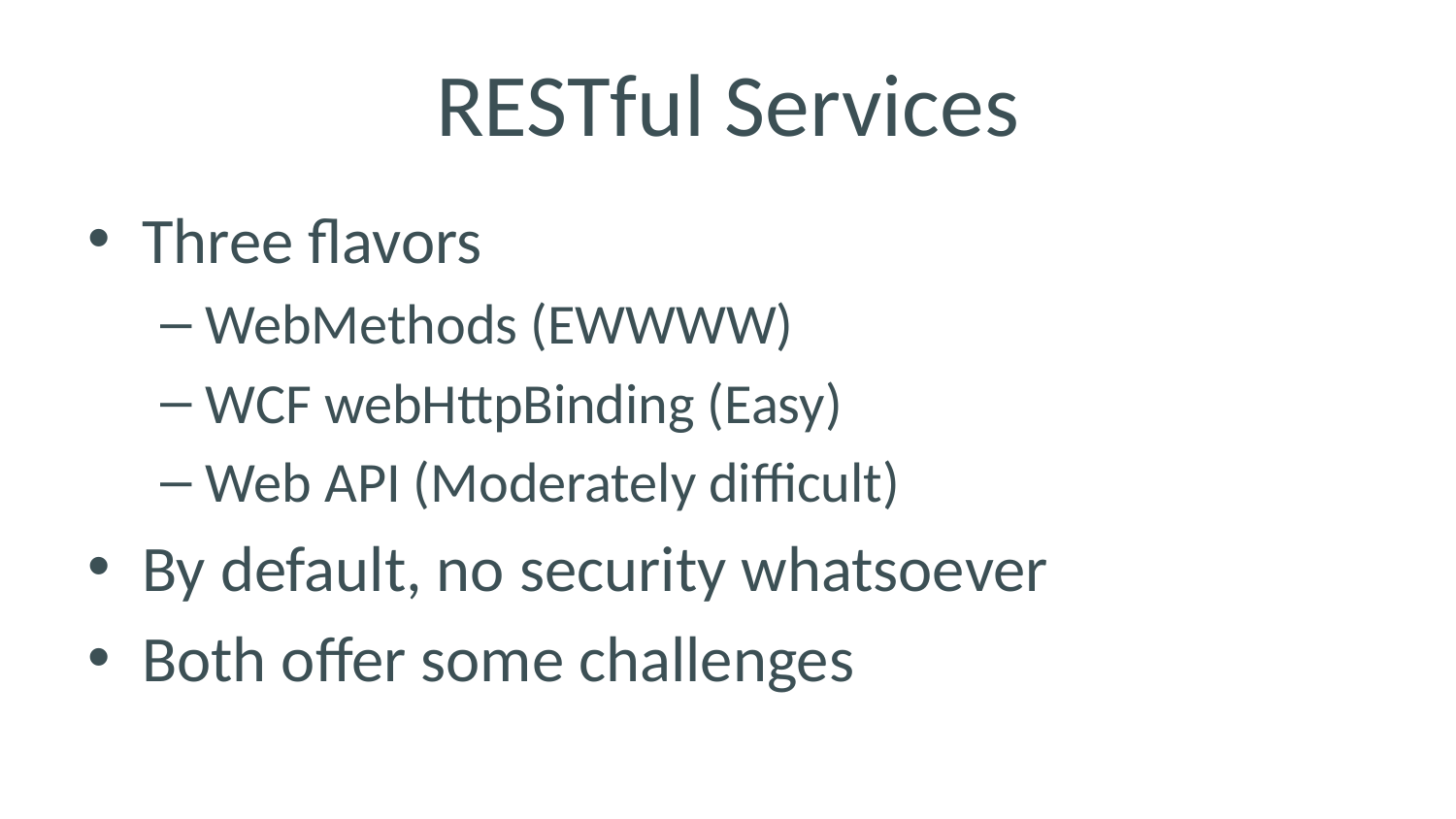

# RESTful Services
Three flavors
WebMethods (EWWWW)
WCF webHttpBinding (Easy)
Web API (Moderately difficult)
By default, no security whatsoever
Both offer some challenges